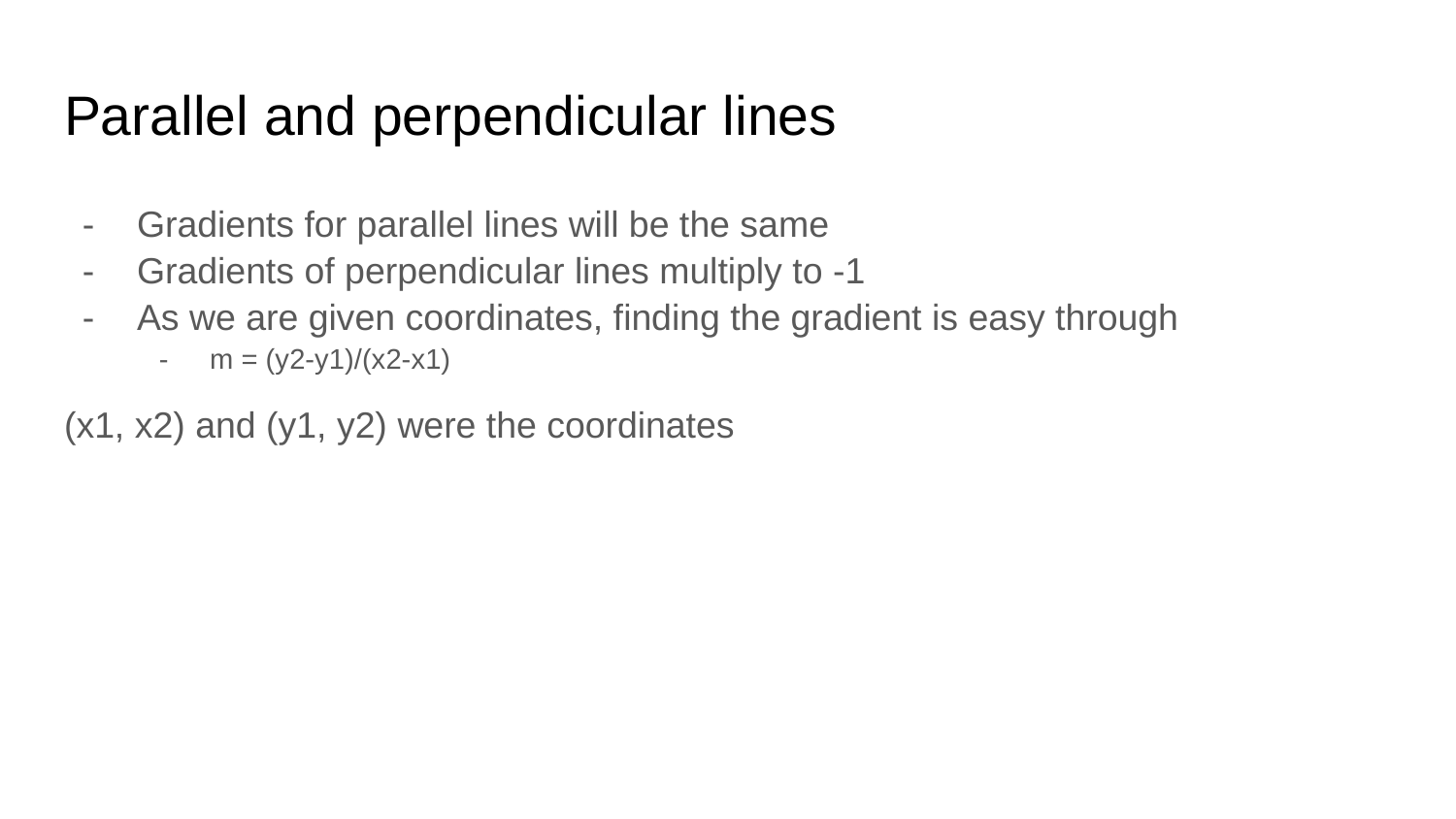

# Parallel and perpendicular lines
Gradients for parallel lines will be the same
Gradients of perpendicular lines multiply to -1
As we are given coordinates, finding the gradient is easy through
m = (y2-y1)/(x2-x1)
(x1, x2) and (y1, y2) were the coordinates